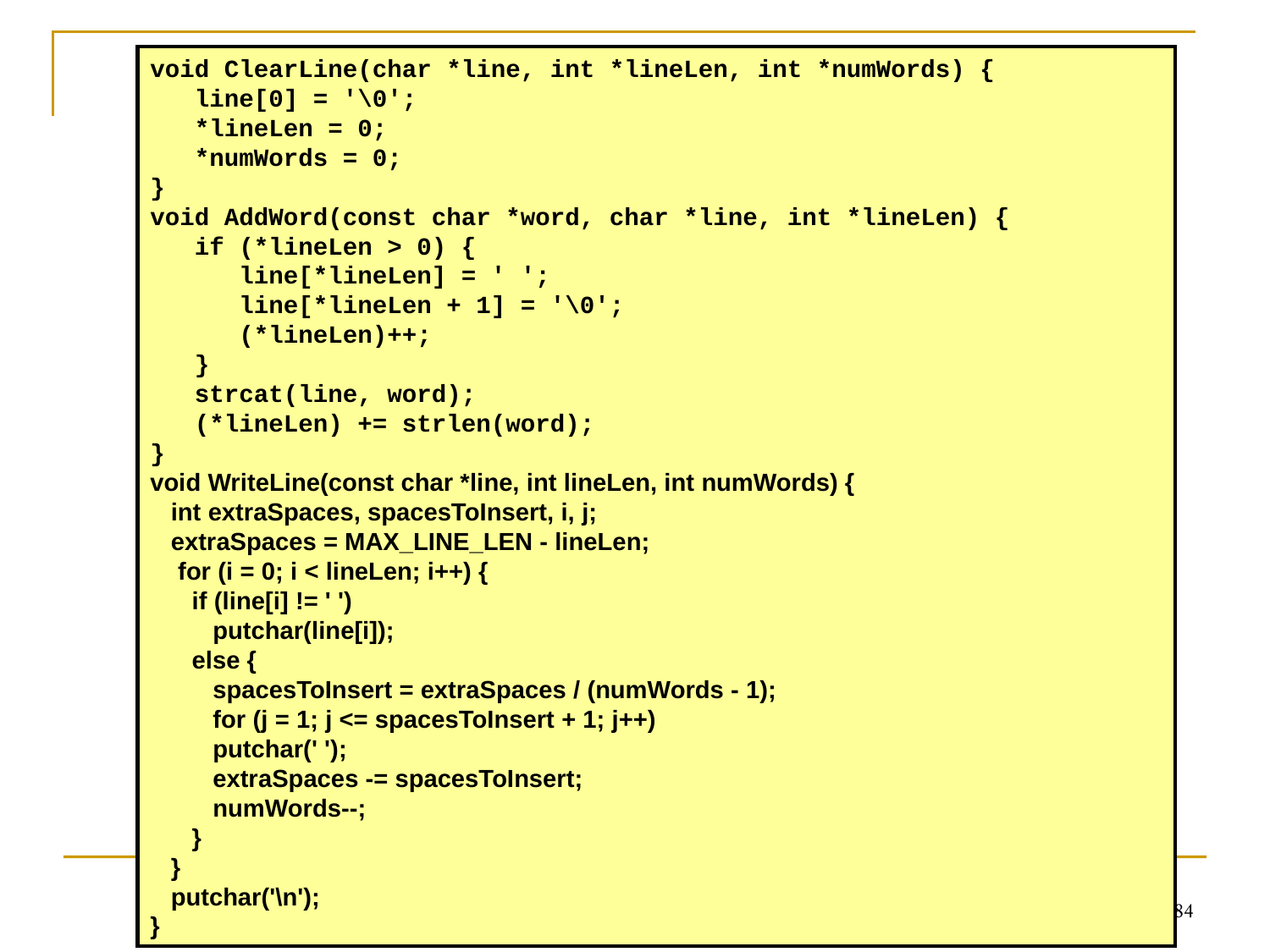

void ClearLine(char *line, int *lineLen, int *numWords) {
   line[0] = '\0';
   *lineLen = 0;
   *numWords = 0;
}
void AddWord(const char *word, char *line, int *lineLen) {
   if (*lineLen > 0) {
      line[*lineLen] = ' ';
      line[*lineLen + 1] = '\0';
      (*lineLen)++;
   }
   strcat(line, word);
   (*lineLen) += strlen(word);
}
void WriteLine(const char *line, int lineLen, int numWords) {
   int extraSpaces, spacesToInsert, i, j;
   extraSpaces = MAX_LINE_LEN - lineLen;
    for (i = 0; i < lineLen; i++) {
      if (line[i] != ' ')
         putchar(line[i]);
      else {
         spacesToInsert = extraSpaces / (numWords - 1);
         for (j = 1; j <= spacesToInsert + 1; j++)
         putchar(' ');
         extraSpaces -= spacesToInsert;
         numWords--;
      }
   }
   putchar('\n');
}
84